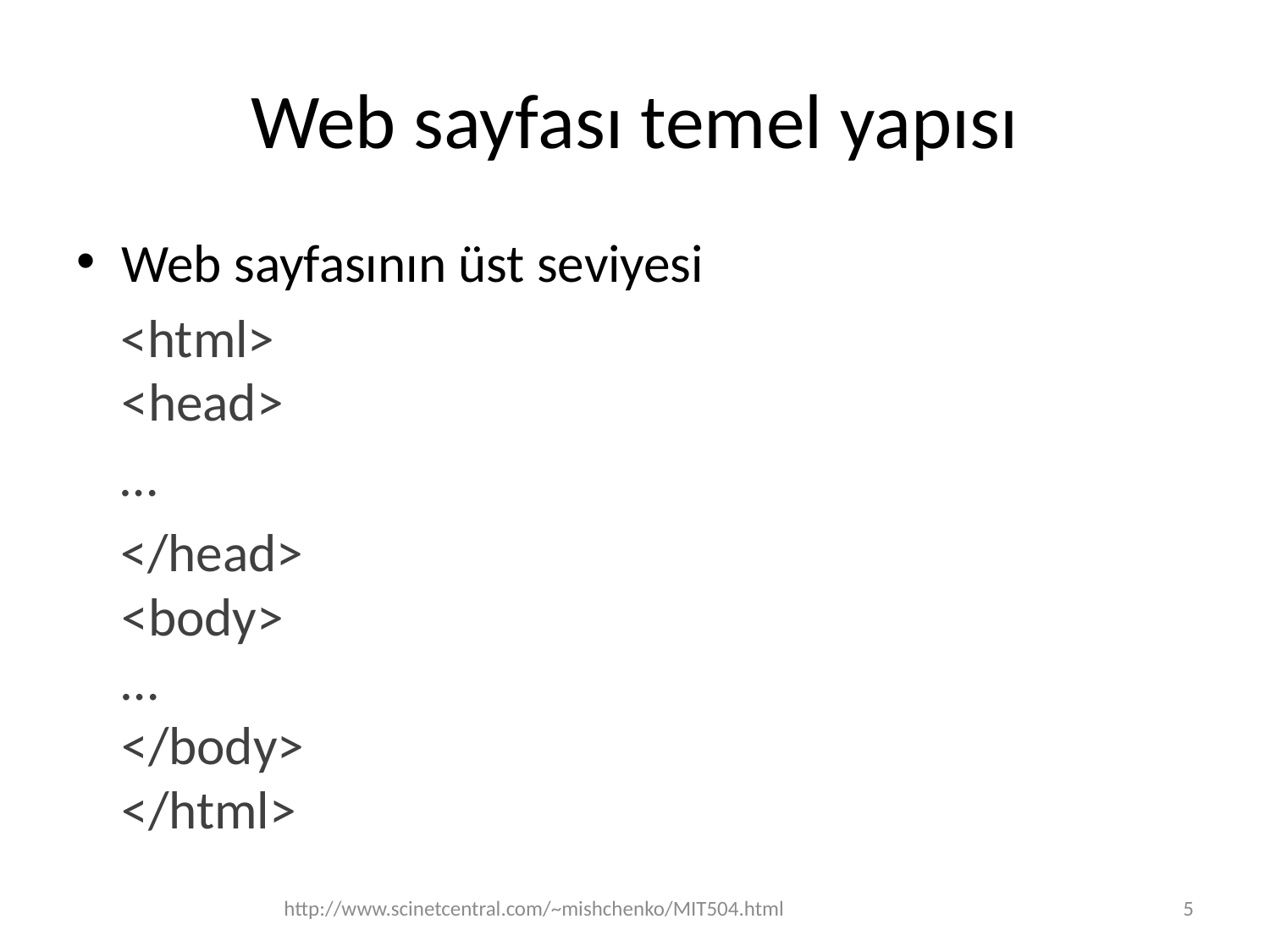

# Web sayfası temel yapısı
Web sayfasının üst seviyesi
<html>
<head>
…
</head>
<body>
…
</body>
</html>
http://www.scinetcentral.com/~mishchenko/MIT504.html
5